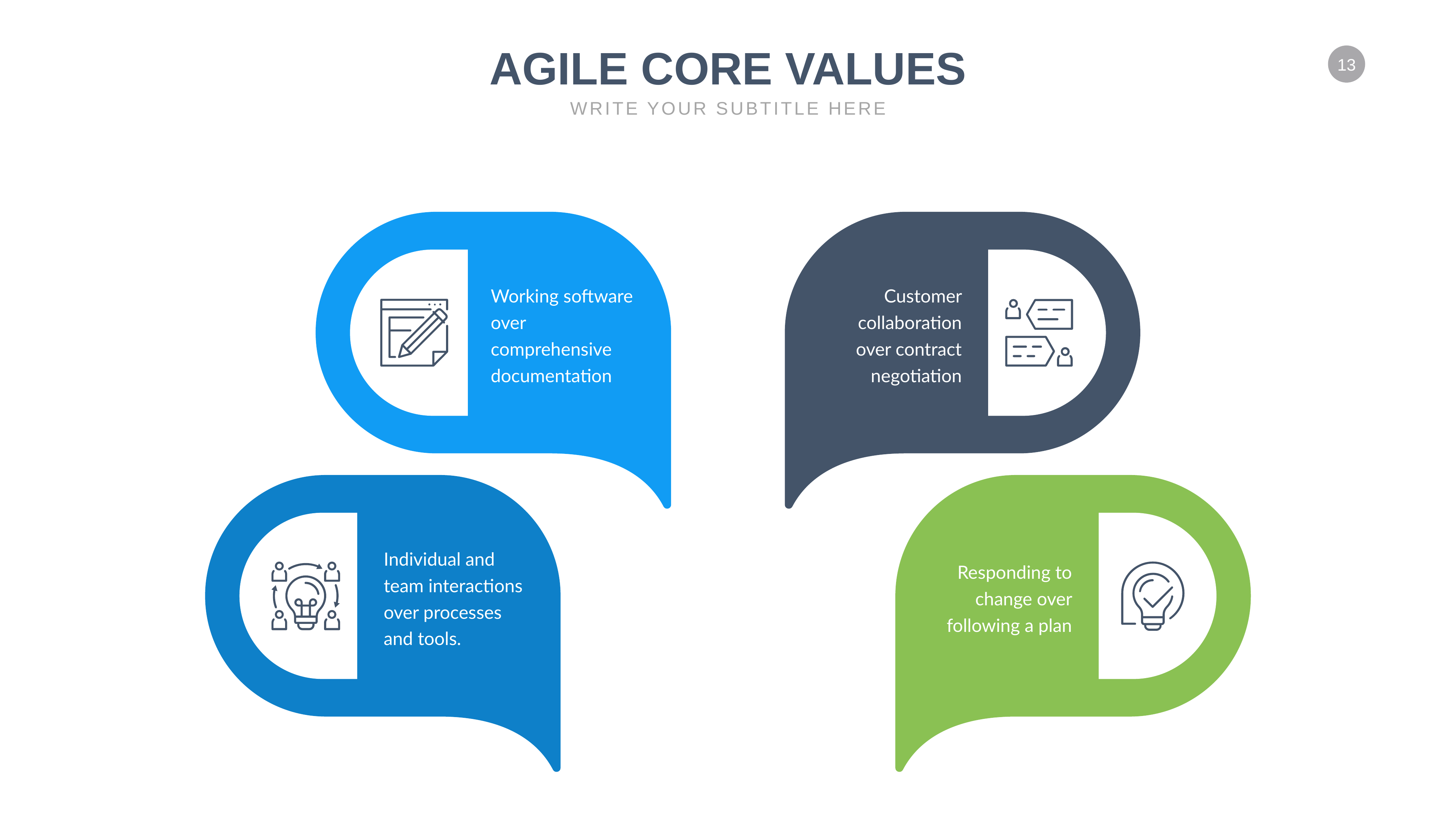

AGILE CORE VALUES
WRITE YOUR SUBTITLE HERE

Customer collaboration over contract negotiation
Working software over comprehensive documentation

Individual and team interactions over processes and tools.
Responding to change over following a plan